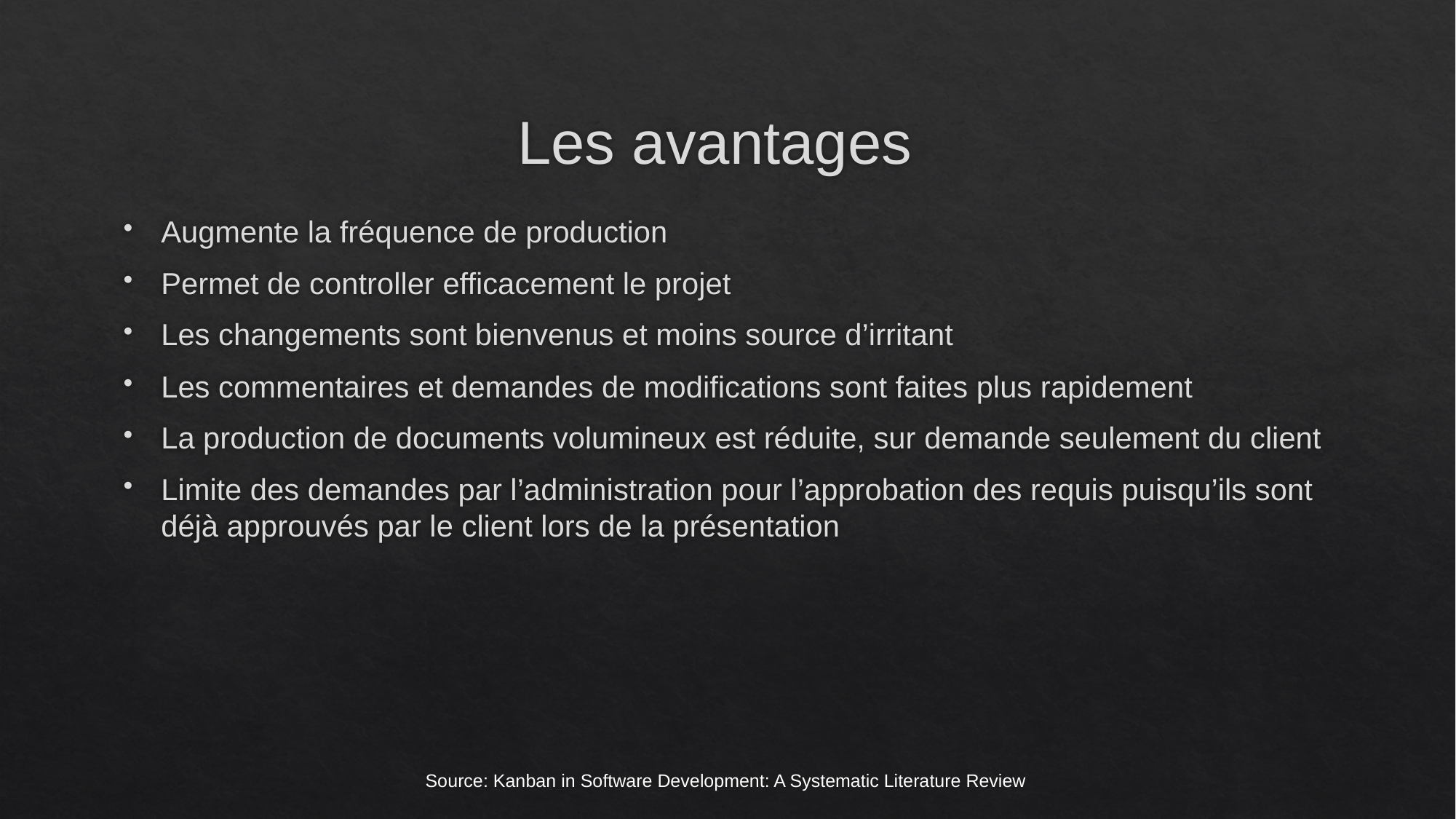

# Les avantages
Augmente la fréquence de production
Permet de controller efficacement le projet
Les changements sont bienvenus et moins source d’irritant
Les commentaires et demandes de modifications sont faites plus rapidement
La production de documents volumineux est réduite, sur demande seulement du client
Limite des demandes par l’administration pour l’approbation des requis puisqu’ils sont déjà approuvés par le client lors de la présentation
Source: Kanban in Software Development: A Systematic Literature Review